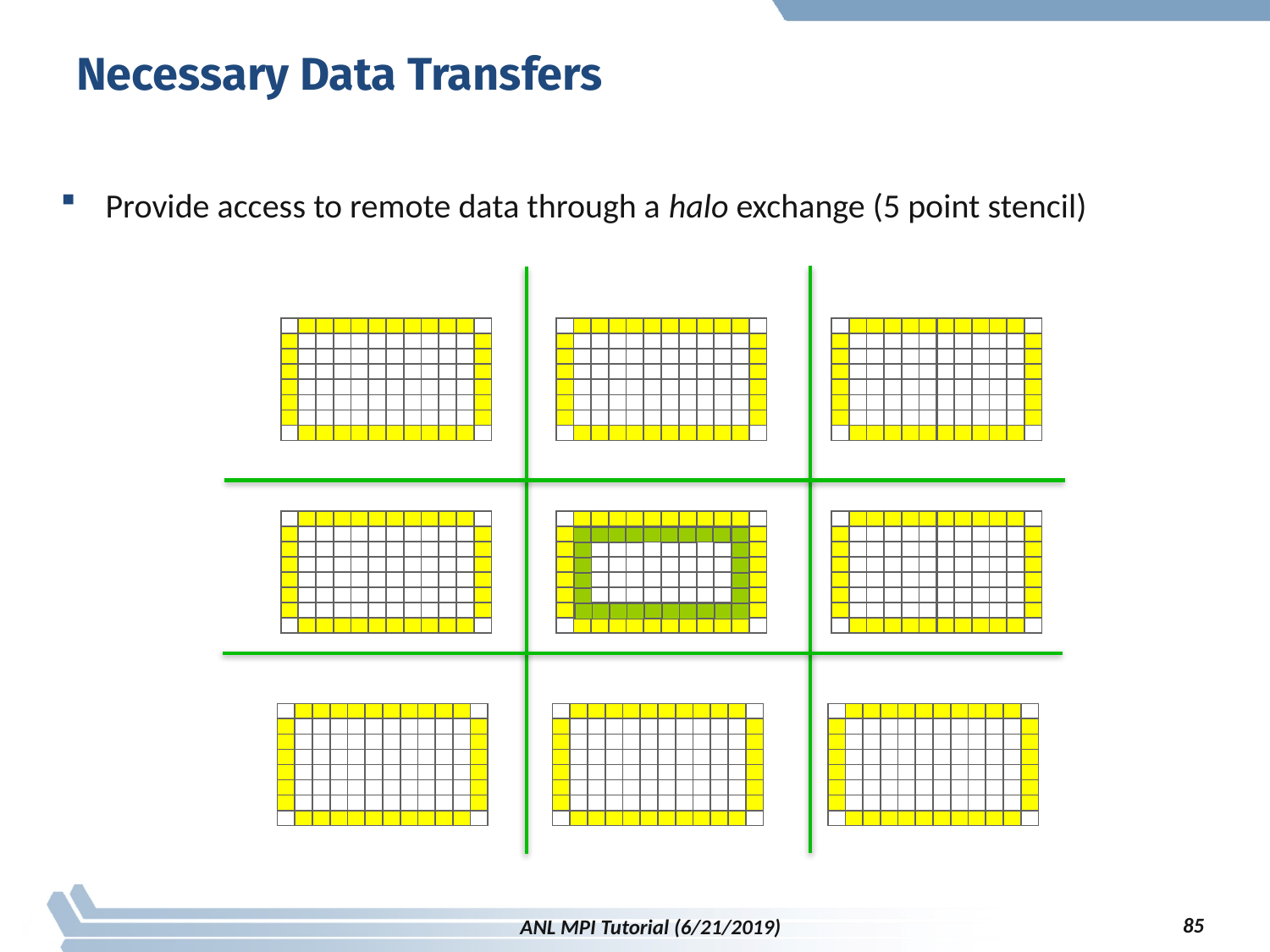

# Necessary Data Transfers
Provide access to remote data through a halo exchange (5 point stencil)

85
ANL MPI Tutorial (6/21/2019)